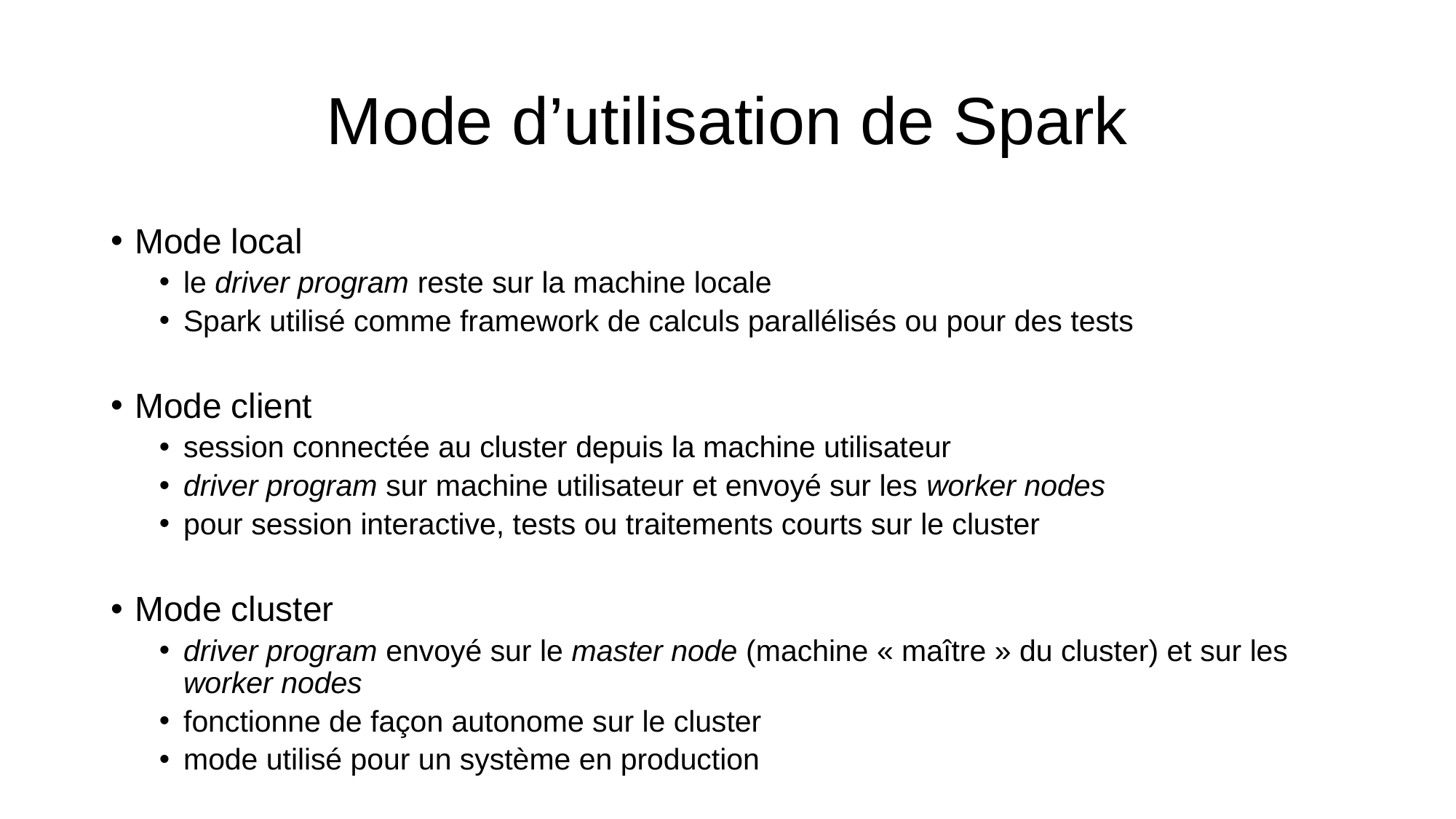

# Mode d’utilisation de Spark
Mode local
le driver program reste sur la machine locale
Spark utilisé comme framework de calculs parallélisés ou pour des tests

Mode client
session connectée au cluster depuis la machine utilisateur
driver program sur machine utilisateur et envoyé sur les worker nodes
pour session interactive, tests ou traitements courts sur le cluster

Mode cluster
driver program envoyé sur le master node (machine « maître » du cluster) et sur les worker nodes
fonctionne de façon autonome sur le cluster
mode utilisé pour un système en production